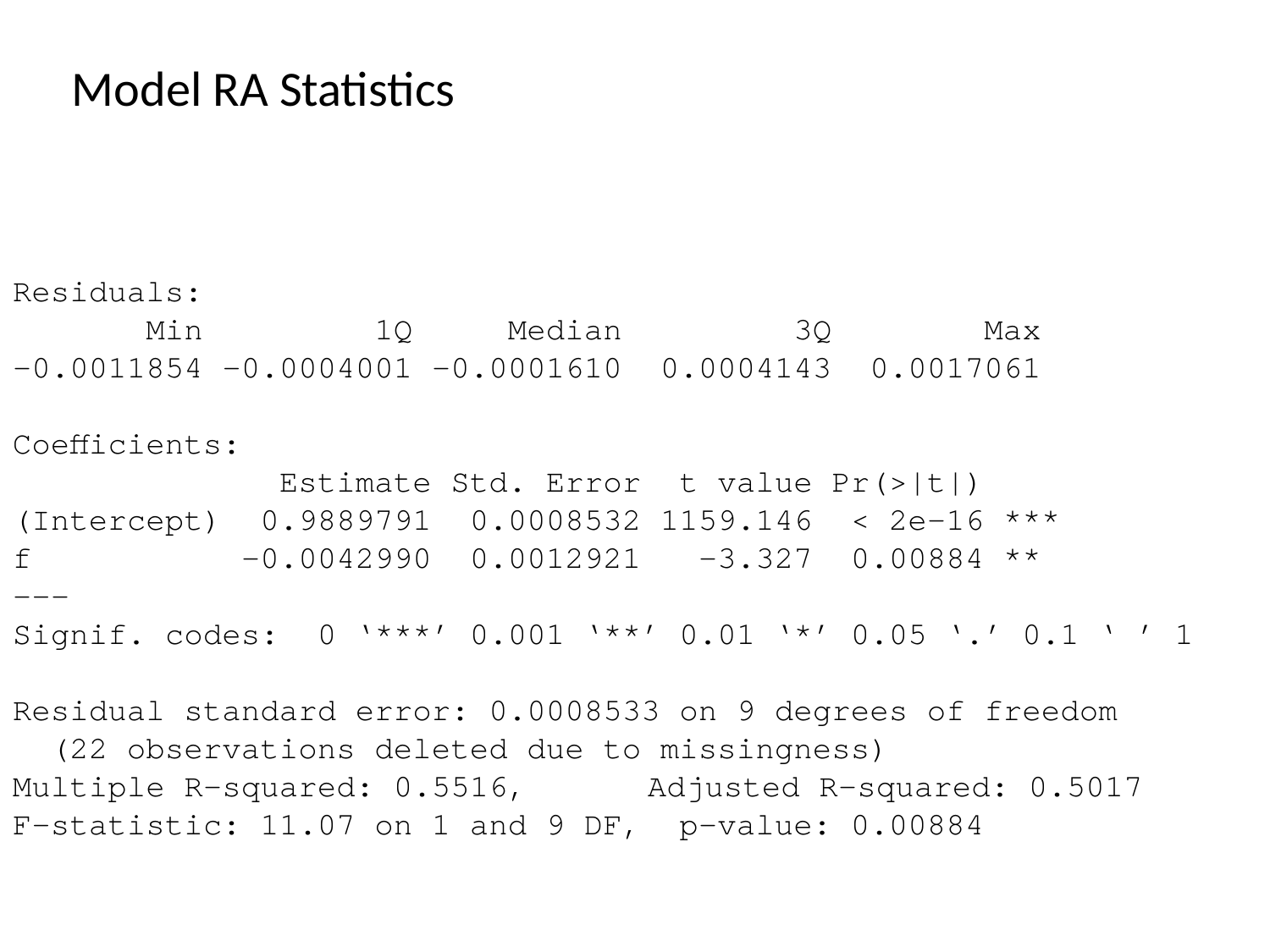

Model RA Statistics
Residuals:
       Min         1Q     Median         3Q        Max
-0.0011854 -0.0004001 -0.0001610  0.0004143  0.0017061

Coefficients:
              Estimate Std. Error  t value Pr(>|t|)
(Intercept)  0.9889791  0.0008532 1159.146  < 2e-16 ***
f           -0.0042990  0.0012921   -3.327  0.00884 **
---
Signif. codes:  0 ‘***’ 0.001 ‘**’ 0.01 ‘*’ 0.05 ‘.’ 0.1 ‘ ’ 1

Residual standard error: 0.0008533 on 9 degrees of freedom
  (22 observations deleted due to missingness)
Multiple R-squared: 0.5516,	Adjusted R-squared: 0.5017
F-statistic: 11.07 on 1 and 9 DF,  p-value: 0.00884